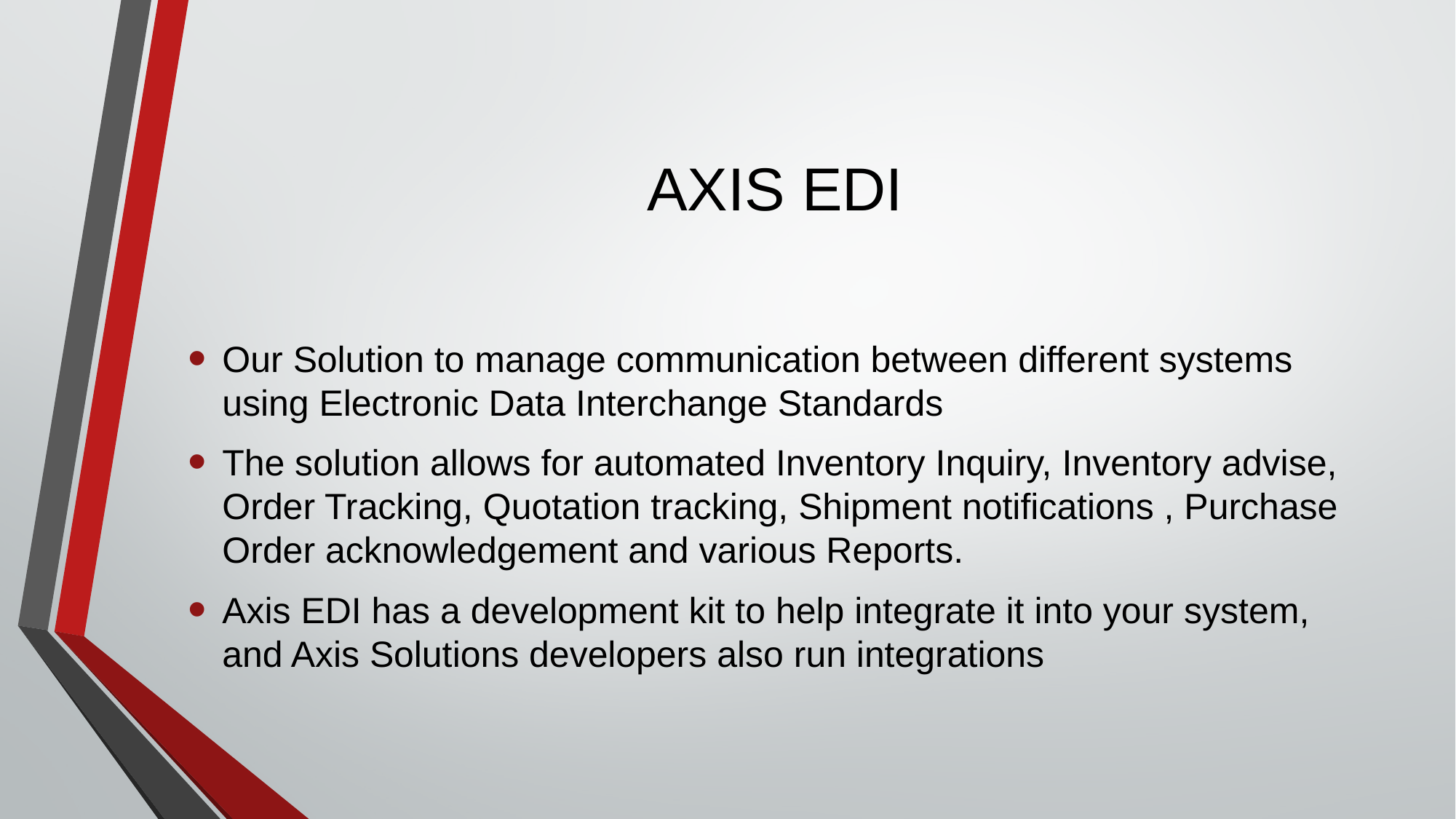

# AXIS EDI
Our Solution to manage communication between different systems using Electronic Data Interchange Standards
The solution allows for automated Inventory Inquiry, Inventory advise, Order Tracking, Quotation tracking, Shipment notifications , Purchase Order acknowledgement and various Reports.
Axis EDI has a development kit to help integrate it into your system, and Axis Solutions developers also run integrations